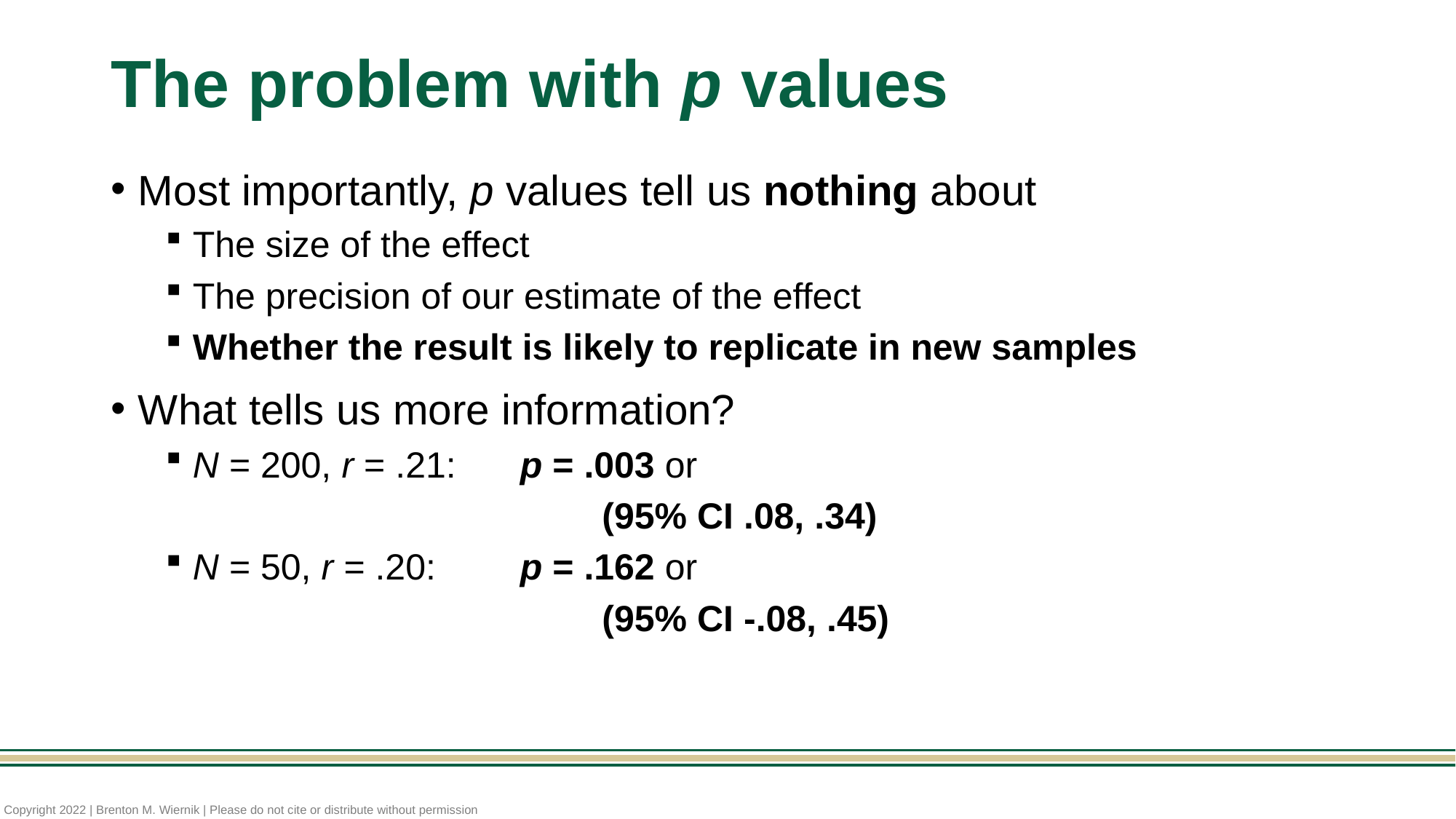

# The problem with p values
Most importantly, p values tell us nothing about
The size of the effect
The precision of our estimate of the effect
Whether the result is likely to replicate in new samples
What tells us more information?
N = 200, r = .21:	p = .003 or
				(95% CI .08, .34)
N = 50, r = .20:	p = .162 or
				(95% CI -.08, .45)